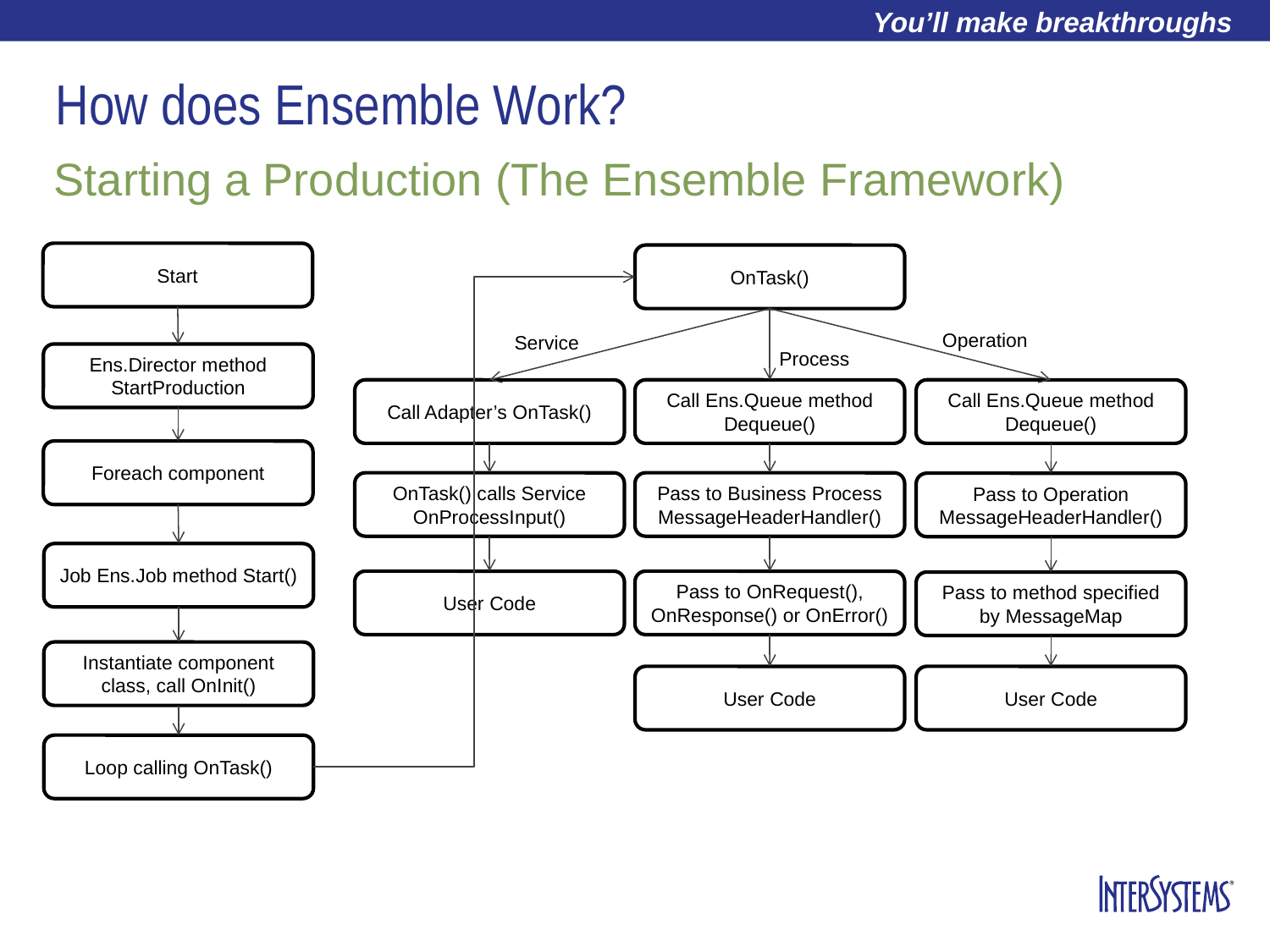

# How does Ensemble Work?
Starting a Production (The Ensemble Framework)

Start
OnTask()
Operation
Service
Ens.Director method StartProduction
Process
Call Adapter’s OnTask()
Call Ens.Queue method Dequeue()
Call Ens.Queue method Dequeue()
Foreach component
OnTask() calls Service OnProcessInput()
Pass to Business Process MessageHeaderHandler()
Pass to Operation MessageHeaderHandler()
Job Ens.Job method Start()
User Code
Pass to OnRequest(), OnResponse() or OnError()
Pass to method specified by MessageMap
Instantiate component class, call OnInit()
User Code
User Code
Loop calling OnTask()